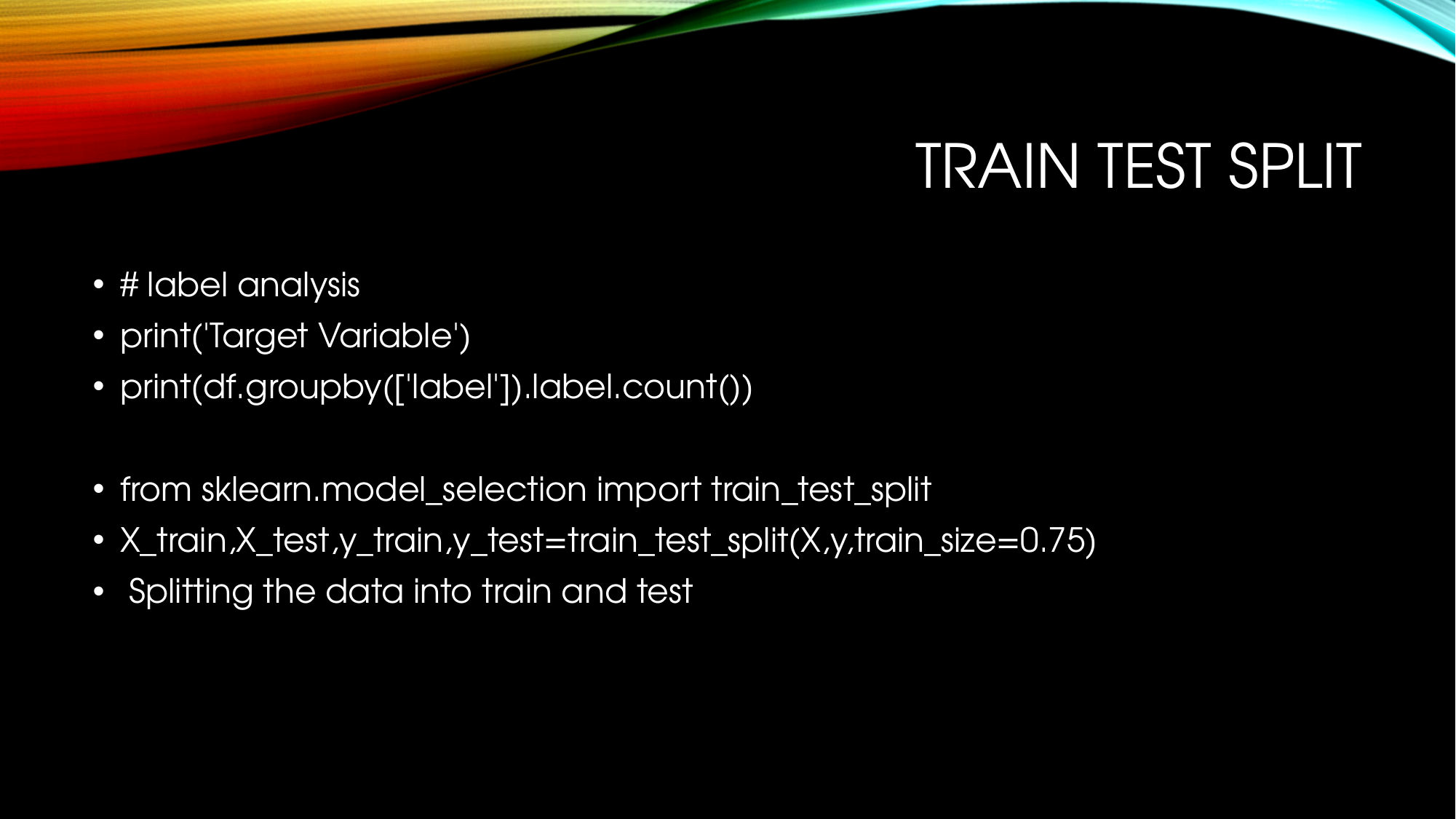

# Train test split
# label analysis
print('Target Variable')
print(df.groupby(['label']).label.count())

from sklearn.model_selection import train_test_split
X_train,X_test,y_train,y_test=train_test_split(X,y,train_size=0.75)
 Splitting the data into train and test